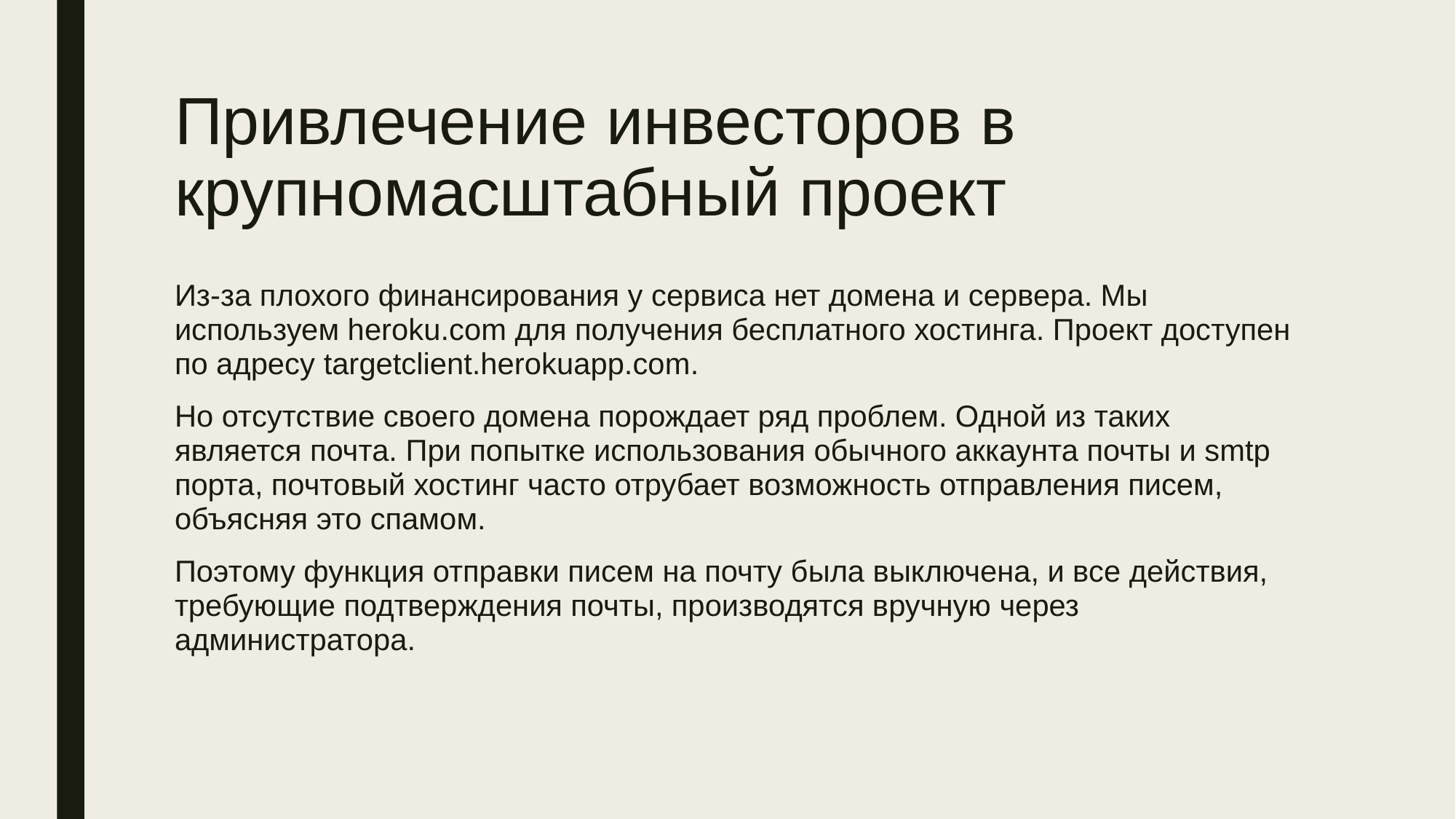

# Привлечение инвесторов в крупномасштабный проект
Из-за плохого финансирования у сервиса нет домена и сервера. Мы используем heroku.com для получения бесплатного хостинга. Проект доступен по адресу targetclient.herokuapp.com.
Но отсутствие своего домена порождает ряд проблем. Одной из таких является почта. При попытке использования обычного аккаунта почты и smtp порта, почтовый хостинг часто отрубает возможность отправления писем, объясняя это спамом.
Поэтому функция отправки писем на почту была выключена, и все действия, требующие подтверждения почты, производятся вручную через администратора.